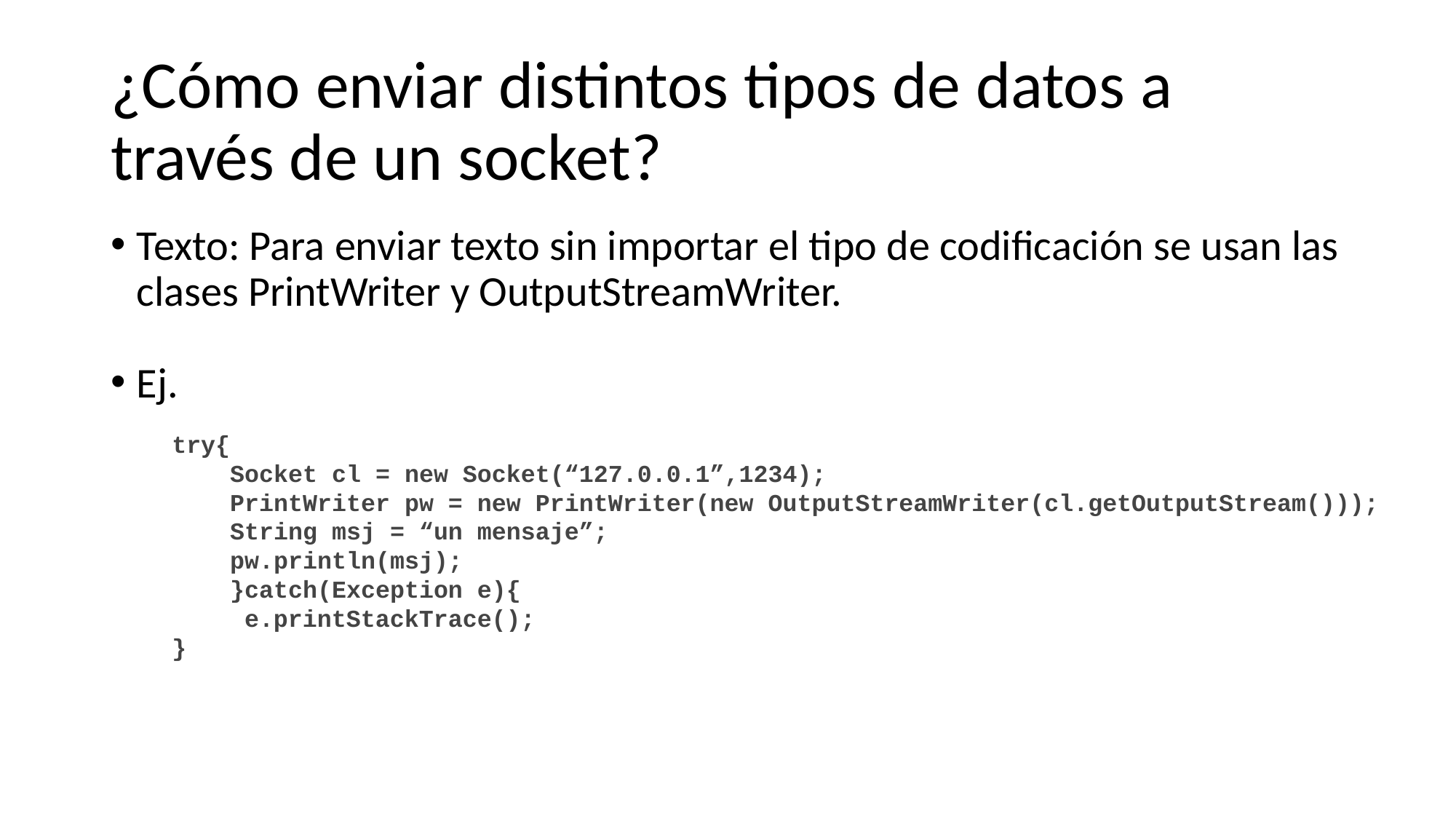

¿Cómo enviar distintos tipos de datos a través de un socket?
Texto: Para enviar texto sin importar el tipo de codificación se usan las clases PrintWriter y OutputStreamWriter.

Ej.
try{
    Socket cl = new Socket(“127.0.0.1”,1234);
    PrintWriter pw = new PrintWriter(new OutputStreamWriter(cl.getOutputStream()));
    String msj = “un mensaje”;
    pw.println(msj);
    }catch(Exception e){
     e.printStackTrace();
}